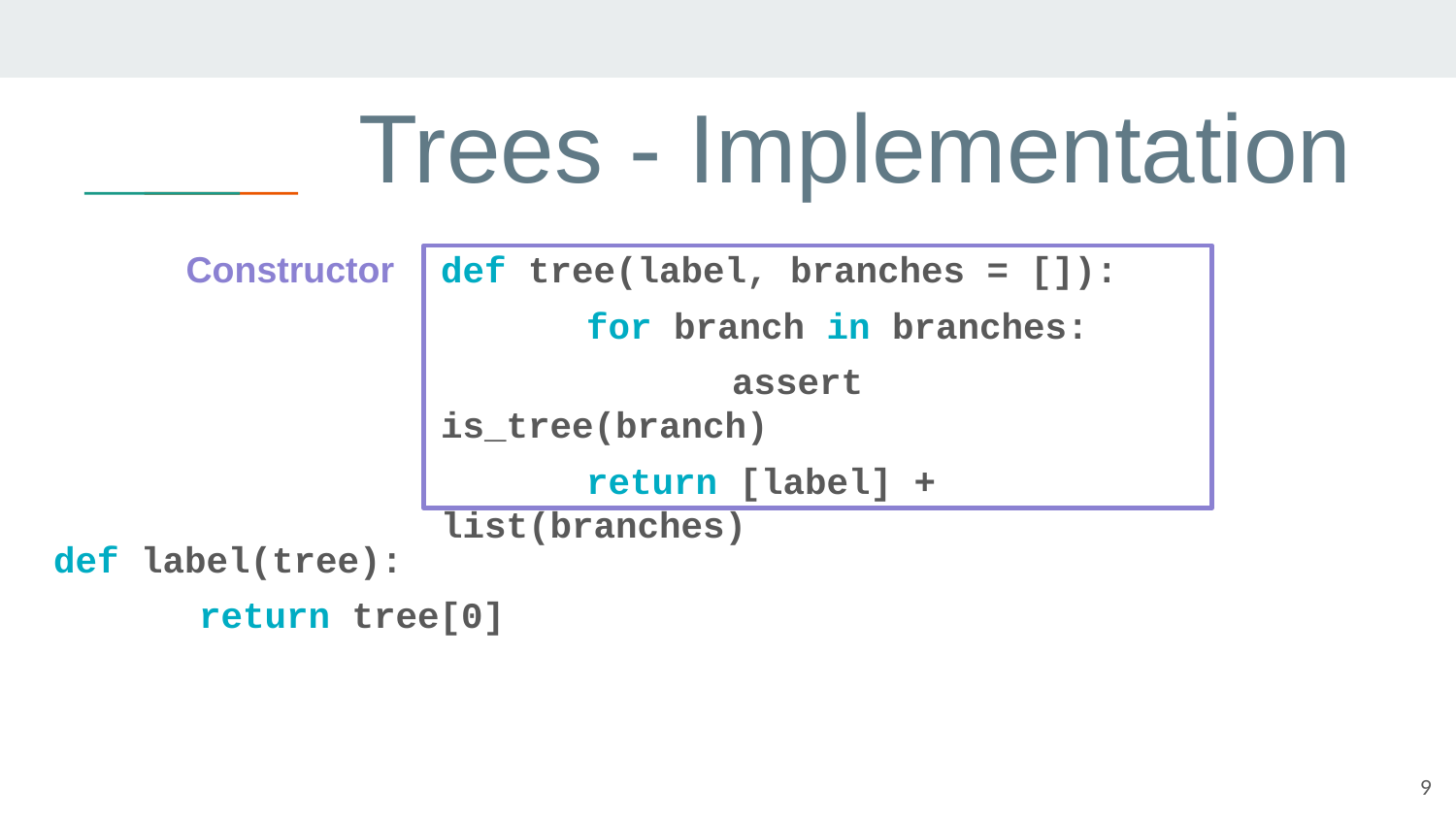

# Trees - Implementation

Constructor
def tree(label, branches = []):
	for branch in branches:
		assert is_tree(branch)
	return [label] + list(branches)

def label(tree):
	return tree[0]

9